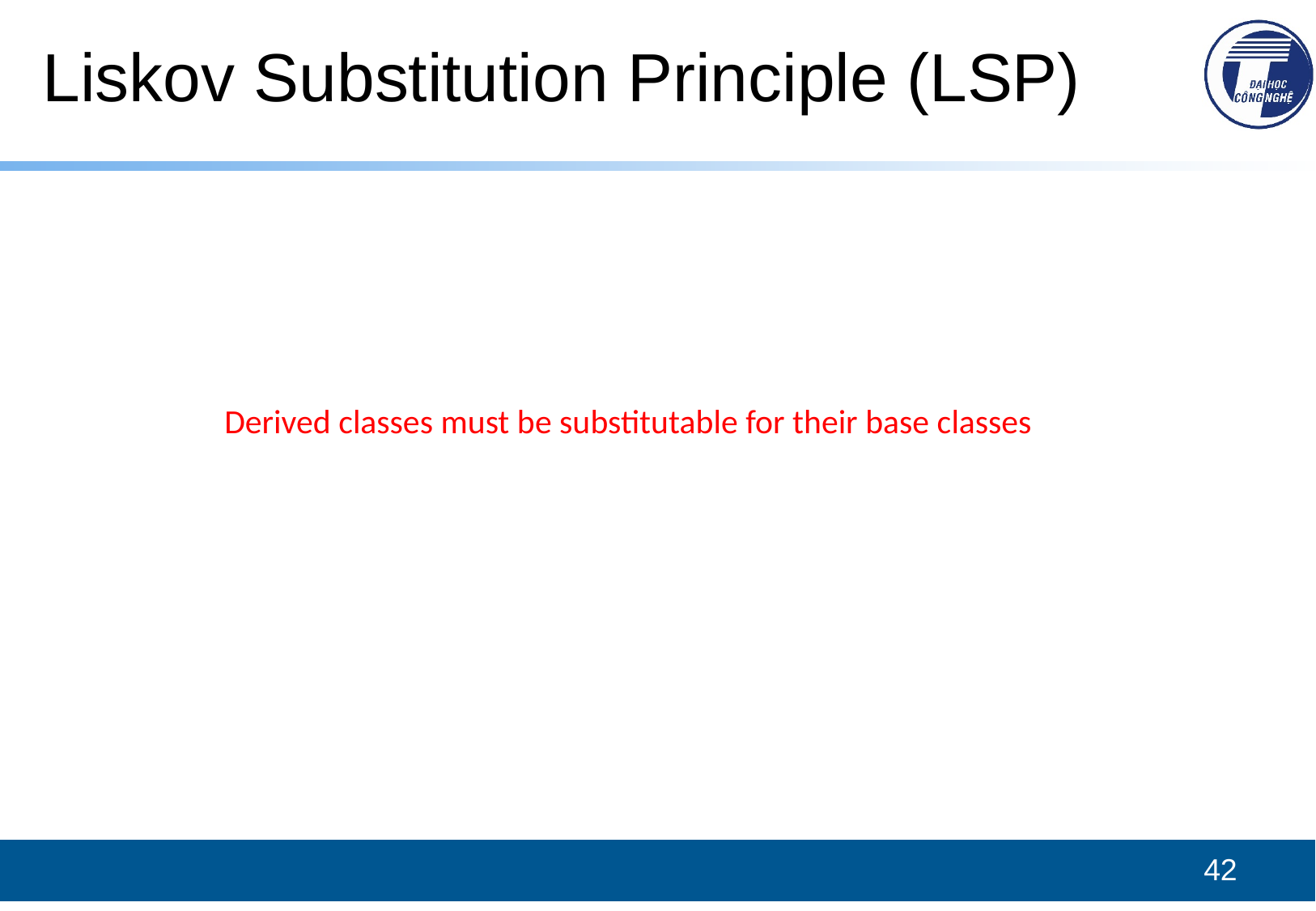

# Liskov Substitution Principle (LSP)
Derived classes must be substitutable for their base classes
42